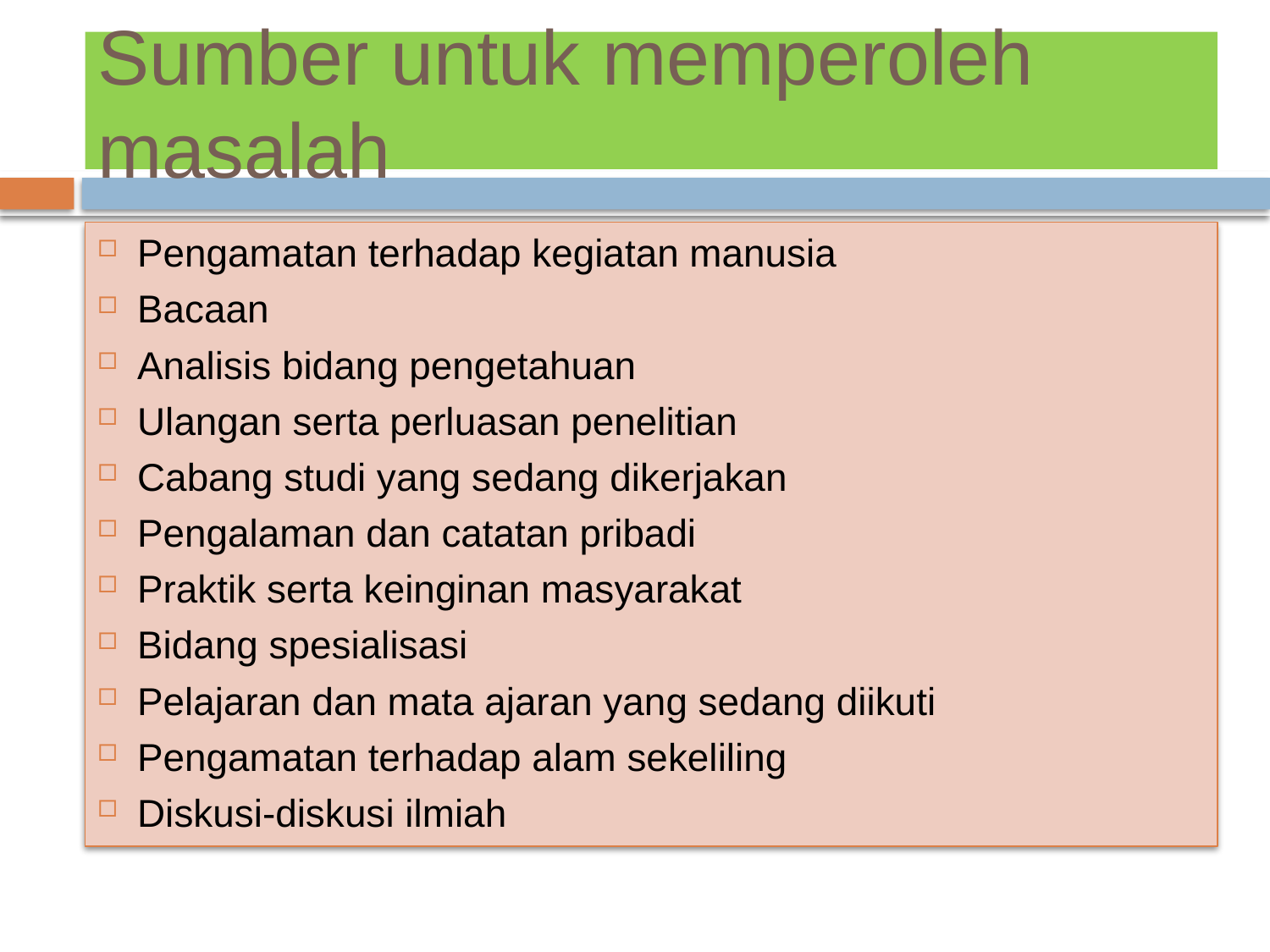

# Sumber untuk memperoleh masalah
Pengamatan terhadap kegiatan manusia
Bacaan
Analisis bidang pengetahuan
Ulangan serta perluasan penelitian
Cabang studi yang sedang dikerjakan
Pengalaman dan catatan pribadi
Praktik serta keinginan masyarakat
Bidang spesialisasi
Pelajaran dan mata ajaran yang sedang diikuti
Pengamatan terhadap alam sekeliling
Diskusi-diskusi ilmiah